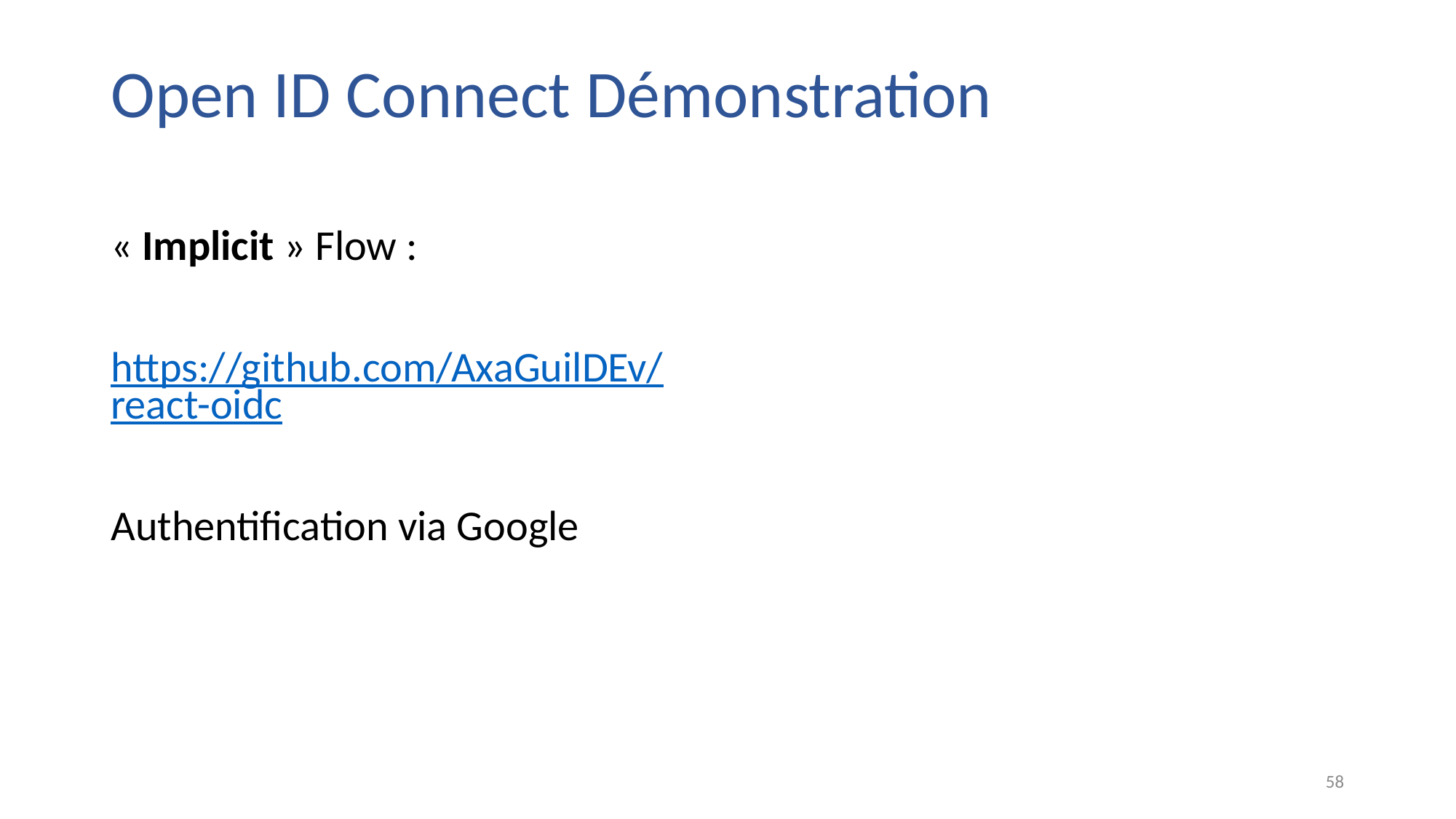

# Open ID Connect Démonstration
« Implicit » Flow :

https://github.com/AxaGuilDEv/react-oidc

Authentification via Google
58